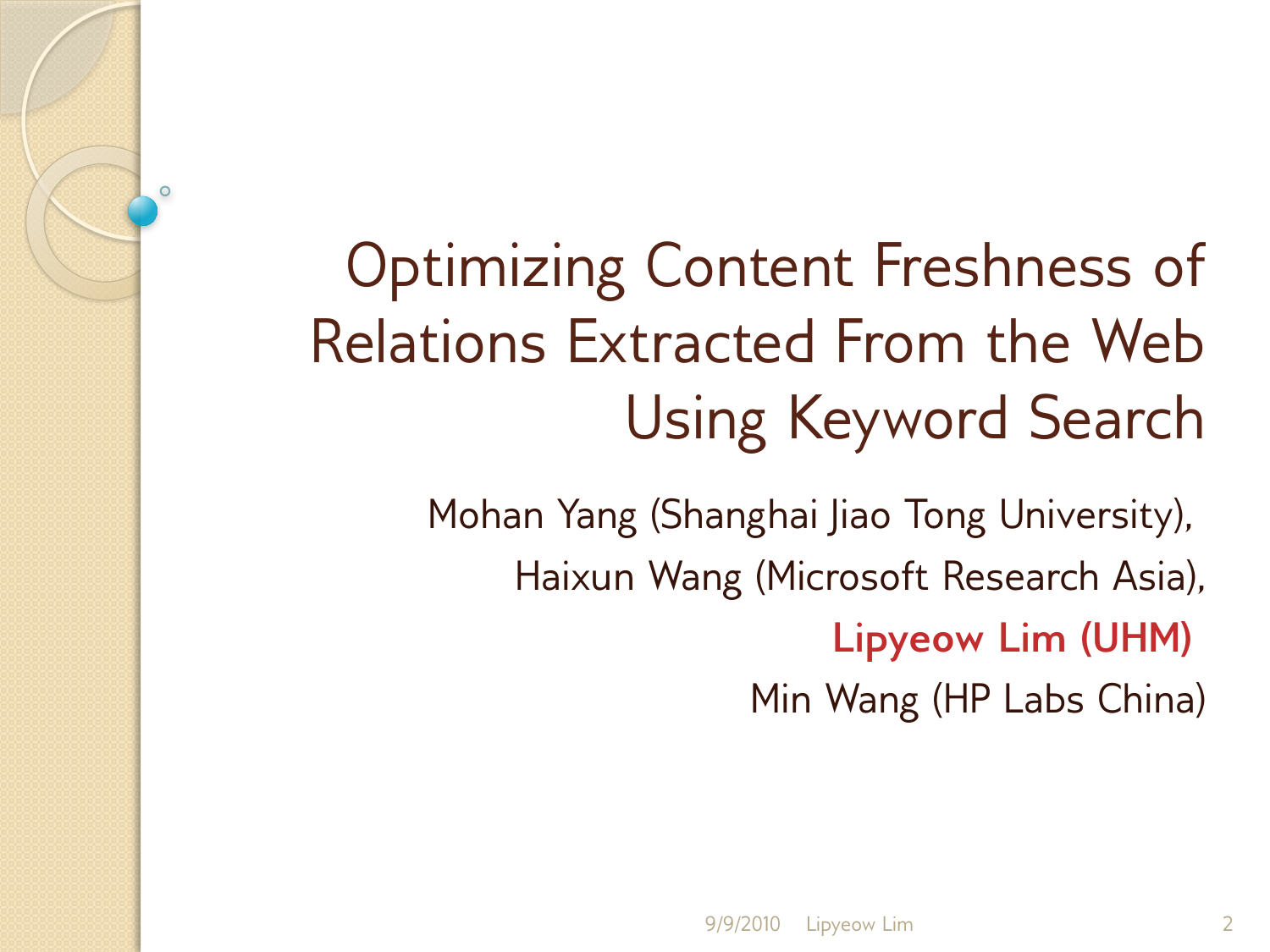

# Optimizing Content Freshness of Relations Extracted From the Web Using Keyword Search
Mohan Yang (Shanghai Jiao Tong University),
Haixun Wang (Microsoft Research Asia),
Lipyeow Lim (UHM)
Min Wang (HP Labs China)
9/9/2010
Lipyeow Lim
2